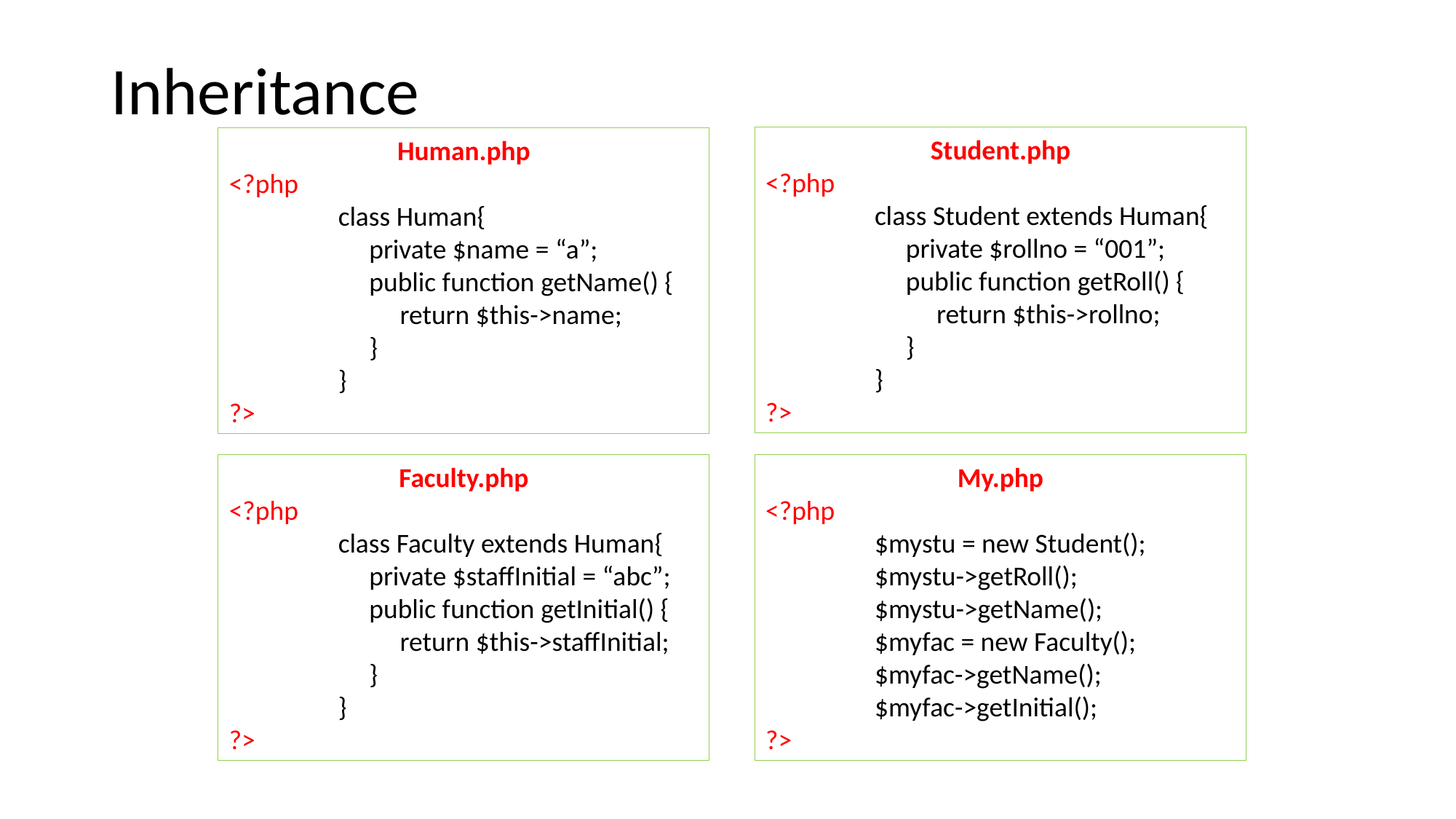

# Inheritance
Student.php
<?php
	class Student extends Human{
	     private $rollno = “001”;
	     public function getRoll() {
	          return $this->rollno;
	     }
	}
?>
Human.php
<?php
	class Human{
	     private $name = “a”;
	     public function getName() {
	          return $this->name;
	     }
	}
?>
Faculty.php
<?php
	class Faculty extends Human{
	     private $staffInitial = “abc”;
	     public function getInitial() {
	          return $this->staffInitial;
	     }
	}
?>
My.php
<?php
	$mystu = new Student();
	$mystu->getRoll();
	$mystu->getName();
	$myfac = new Faculty();
	$myfac->getName();
	$myfac->getInitial();
?>